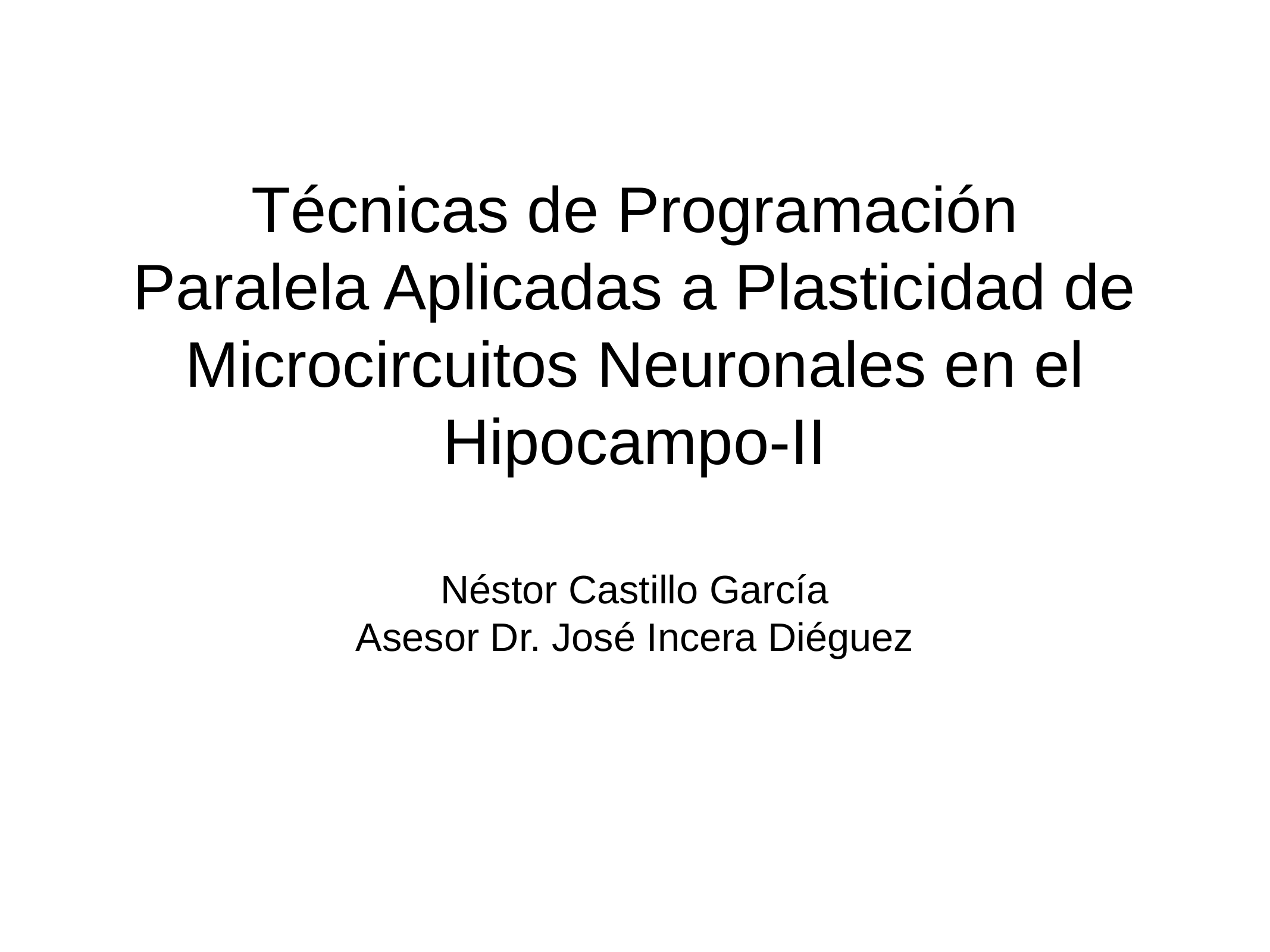

# Técnicas de Programación Paralela Aplicadas a Plasticidad de Microcircuitos Neuronales en el Hipocampo-II
Néstor Castillo García
Asesor Dr. José Incera Diéguez